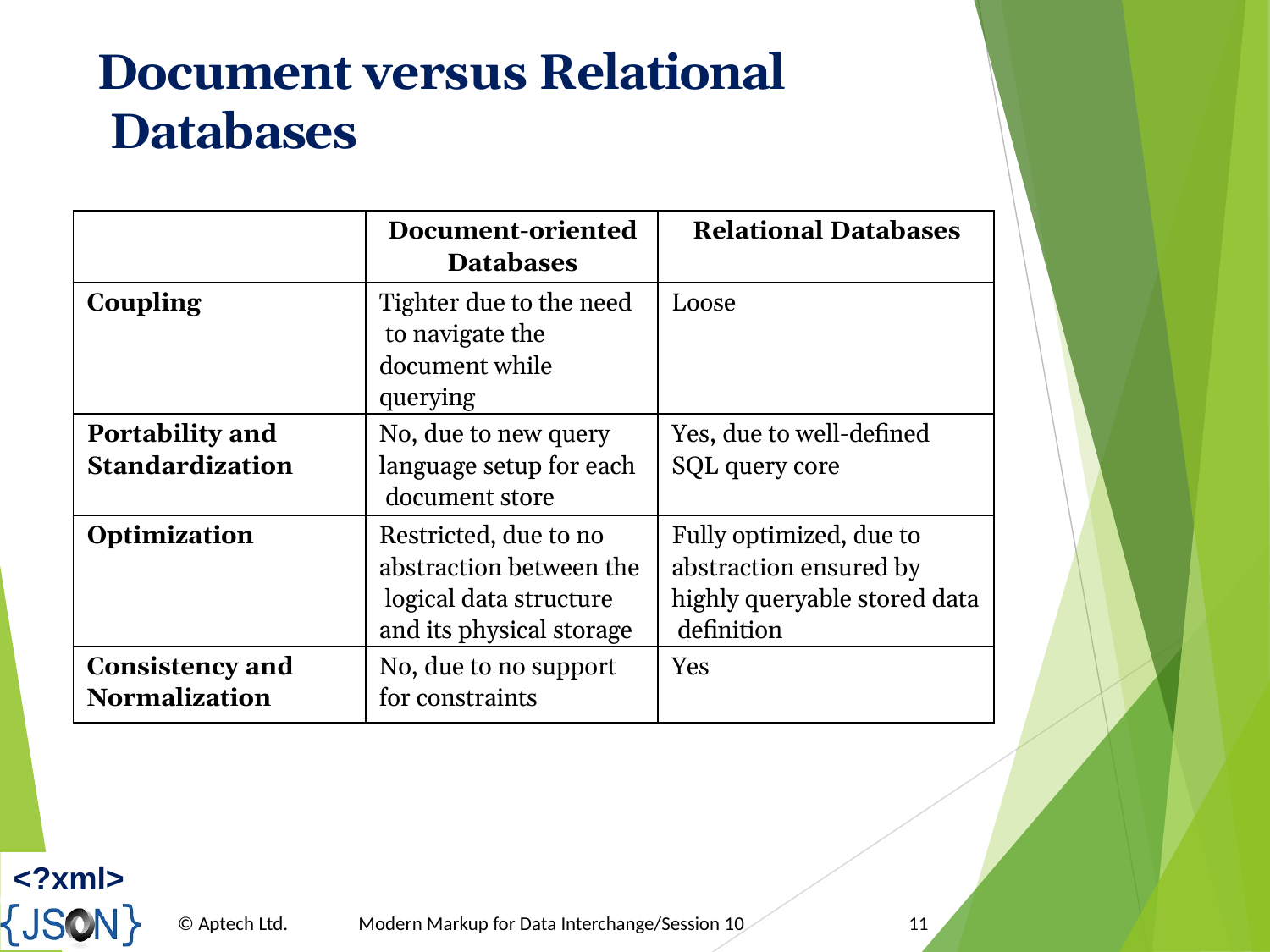

# Document versus Relational  Databases
|  | Document-oriented Databases | Relational Databases |
| --- | --- | --- |
| Coupling | Tighter due to the need to navigate the document while querying | Loose |
| Portability and Standardization | No, due to new query language setup for each document store | Yes, due to well-defined SQL query core |
| Optimization | Restricted, due to no abstraction between the logical data structure and its physical storage | Fully optimized, due to abstraction ensured by highly queryable stored data definition |
| Consistency and Normalization | No, due to no support for constraints | Yes |
<?xml>
© Aptech Ltd.
Modern Markup for Data Interchange/Session 10
11